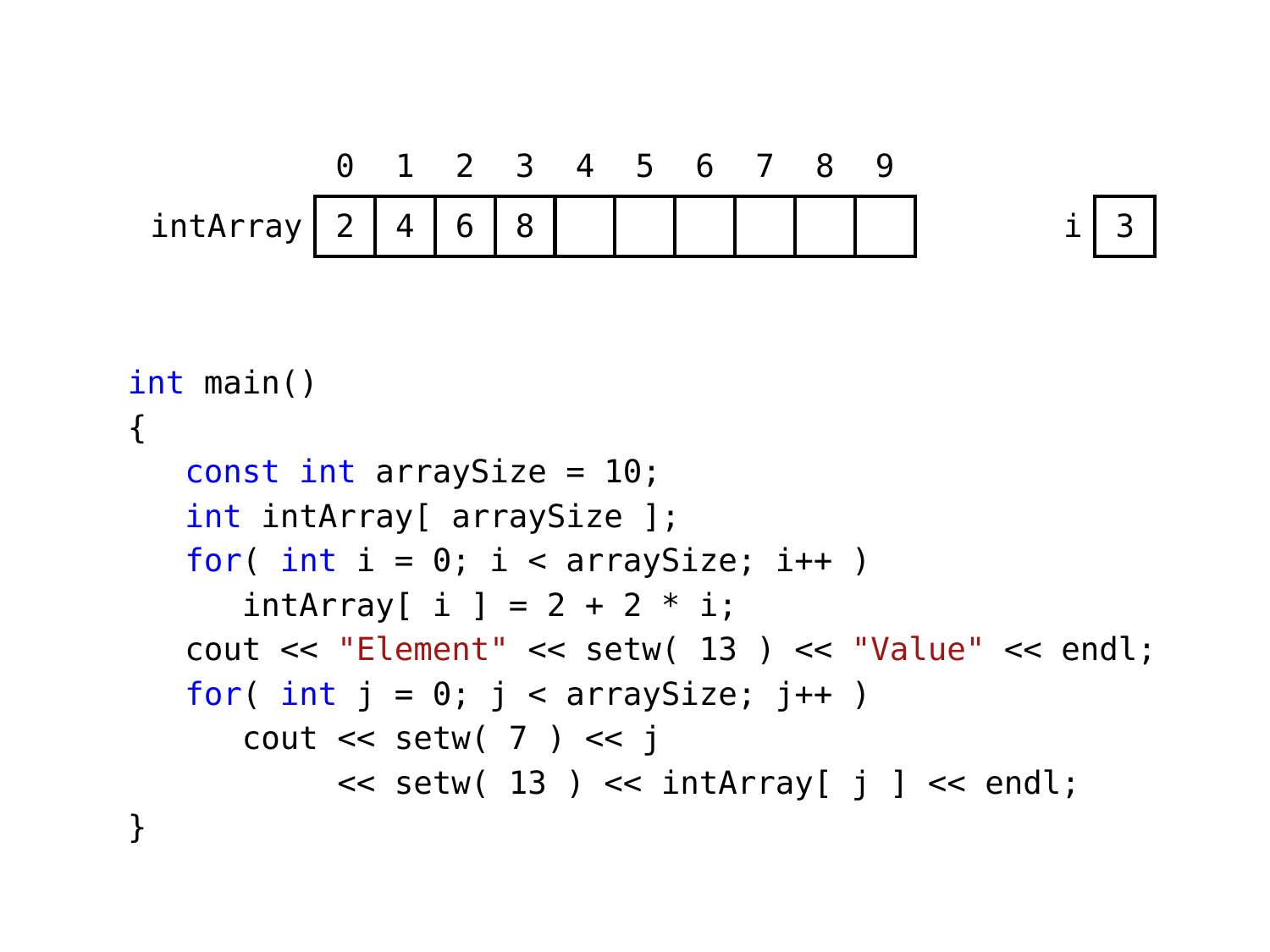

|  | 0 | 1 | 2 | 3 | 4 | 5 | 6 | 7 | 8 | 9 |  |  |
| --- | --- | --- | --- | --- | --- | --- | --- | --- | --- | --- | --- | --- |
| intArray | 2 | 4 | 6 | 8 |  |  |  |  |  |  | i | 3 |
int main()
{
   const int arraySize = 10;
   int intArray[ arraySize ];
   for( int i = 0; i < arraySize; i++ )
      intArray[ i ] = 2 + 2 * i;
   cout << "Element" << setw( 13 ) << "Value" << endl;
   for( int j = 0; j < arraySize; j++ )
      cout << setw( 7 ) << j
           << setw( 13 ) << intArray[ j ] << endl;
}